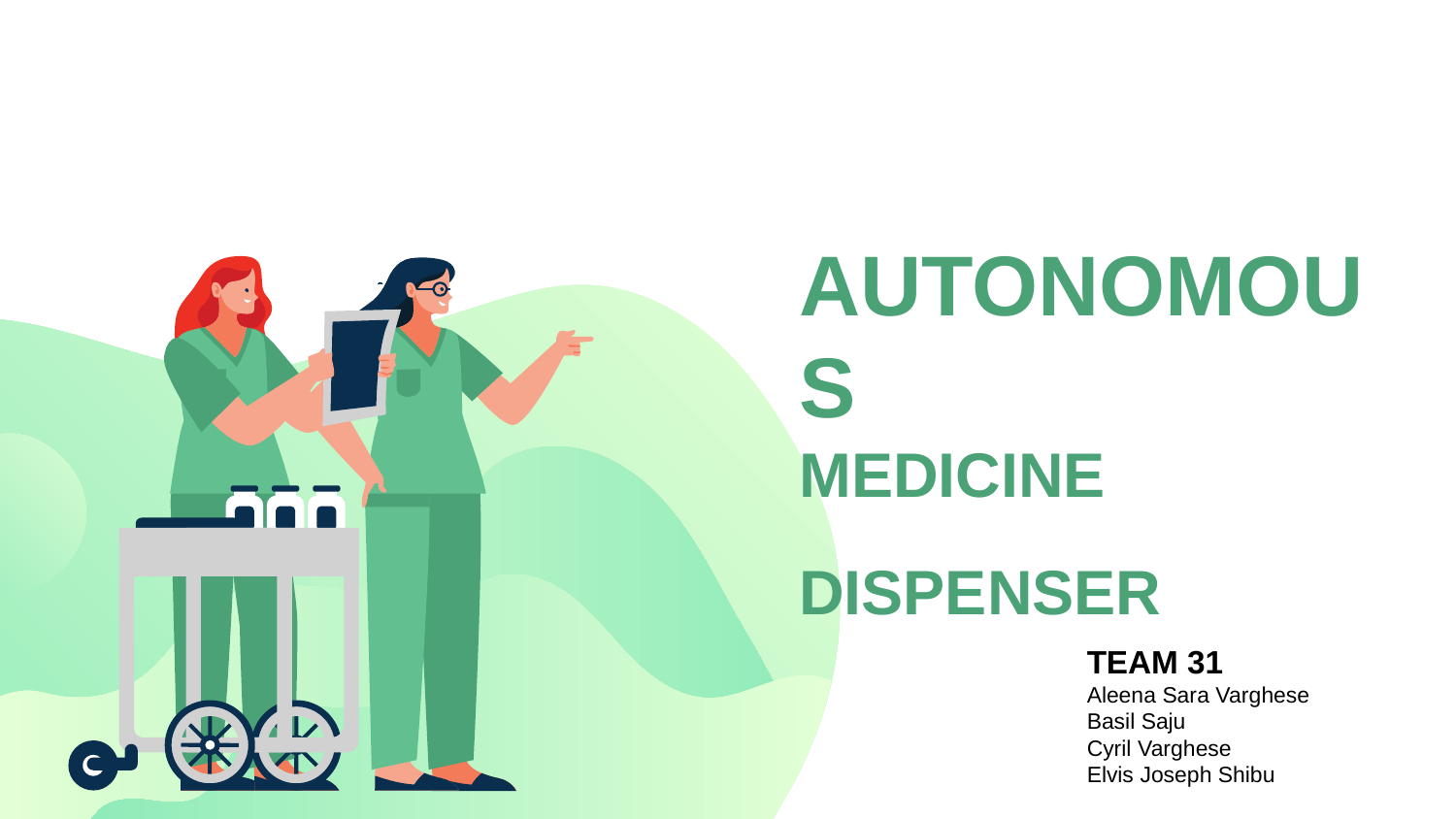

AUTONOMOUS
MEDICINE DISPENSER

TEAM 31
Aleena Sara Varghese
Basil Saju
Cyril Varghese
Elvis Joseph Shibu